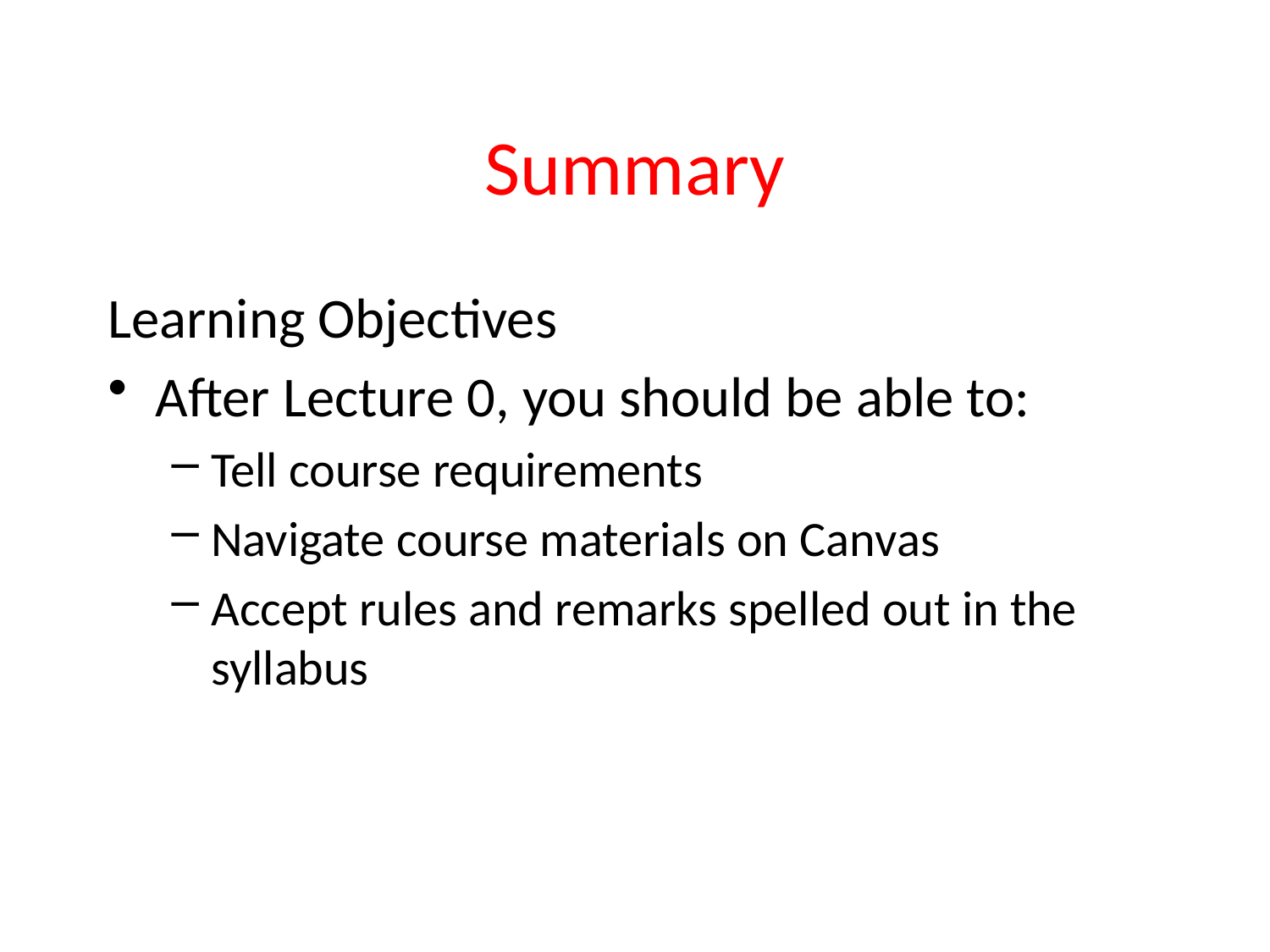

# Summary
Learning Objectives
After Lecture 0, you should be able to:
Tell course requirements
Navigate course materials on Canvas
Accept rules and remarks spelled out in the syllabus